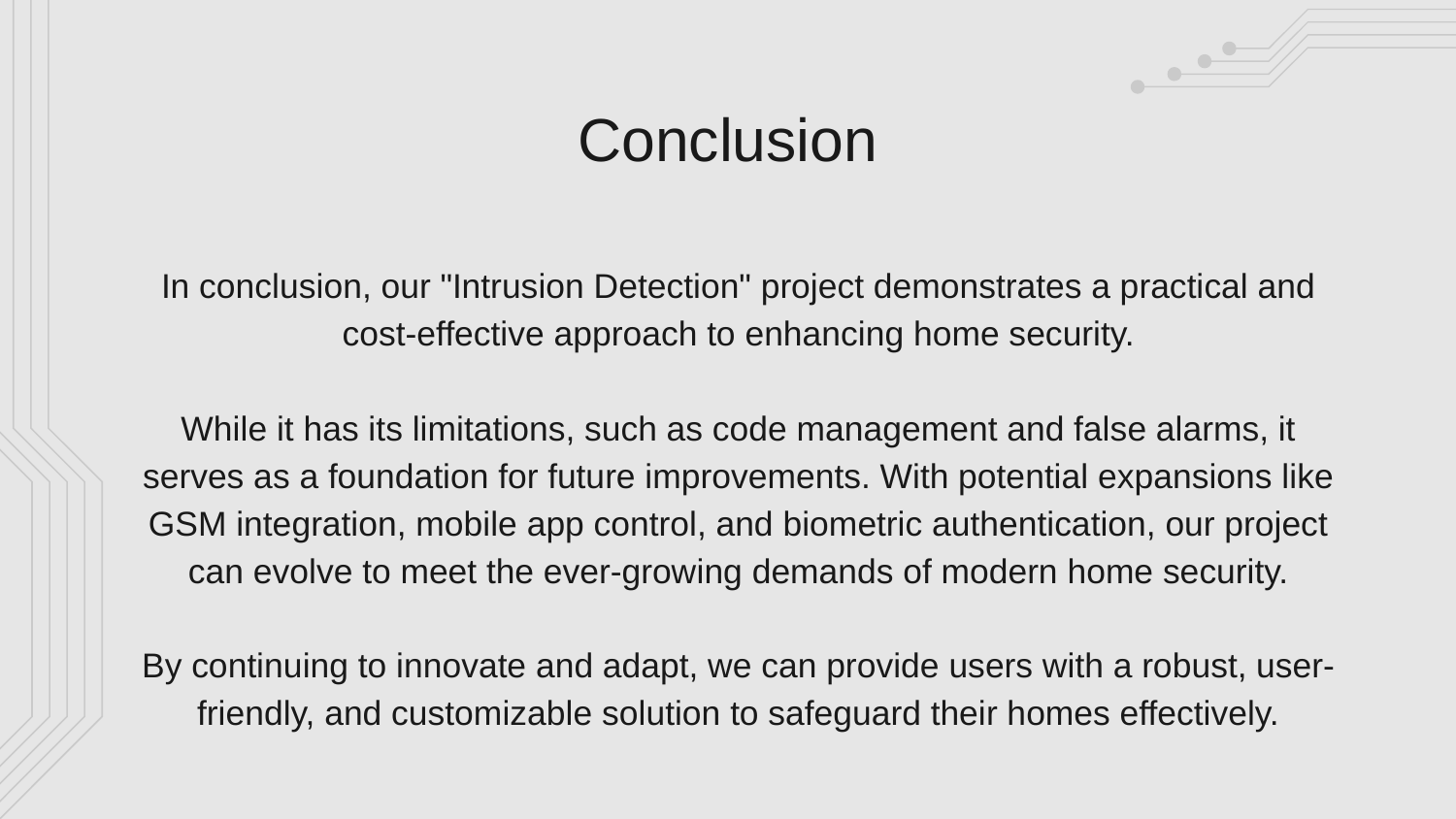

# Conclusion
In conclusion, our "Intrusion Detection" project demonstrates a practical and cost-effective approach to enhancing home security.

While it has its limitations, such as code management and false alarms, it serves as a foundation for future improvements. With potential expansions like GSM integration, mobile app control, and biometric authentication, our project can evolve to meet the ever-growing demands of modern home security.

By continuing to innovate and adapt, we can provide users with a robust, user-friendly, and customizable solution to safeguard their homes effectively.